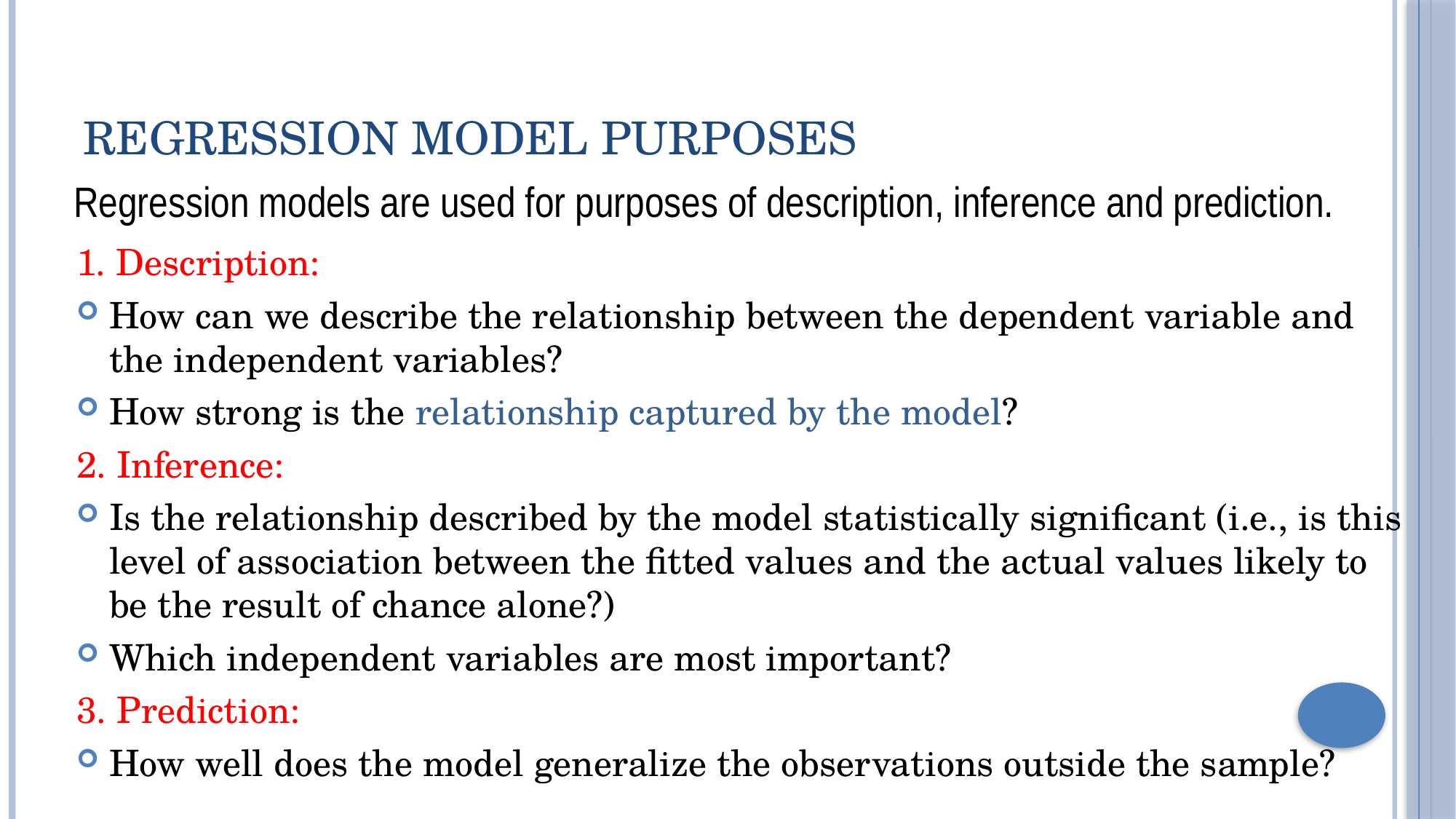

# Regression Model Purposes
Regression models are used for purposes of description, inference and prediction.
1. Description:
How can we describe the relationship between the dependent variable and the independent variables?
How strong is the relationship captured by the model?
2. Inference:
Is the relationship described by the model statistically significant (i.e., is this level of association between the fitted values and the actual values likely to be the result of chance alone?)
Which independent variables are most important?
3. Prediction:
How well does the model generalize the observations outside the sample?